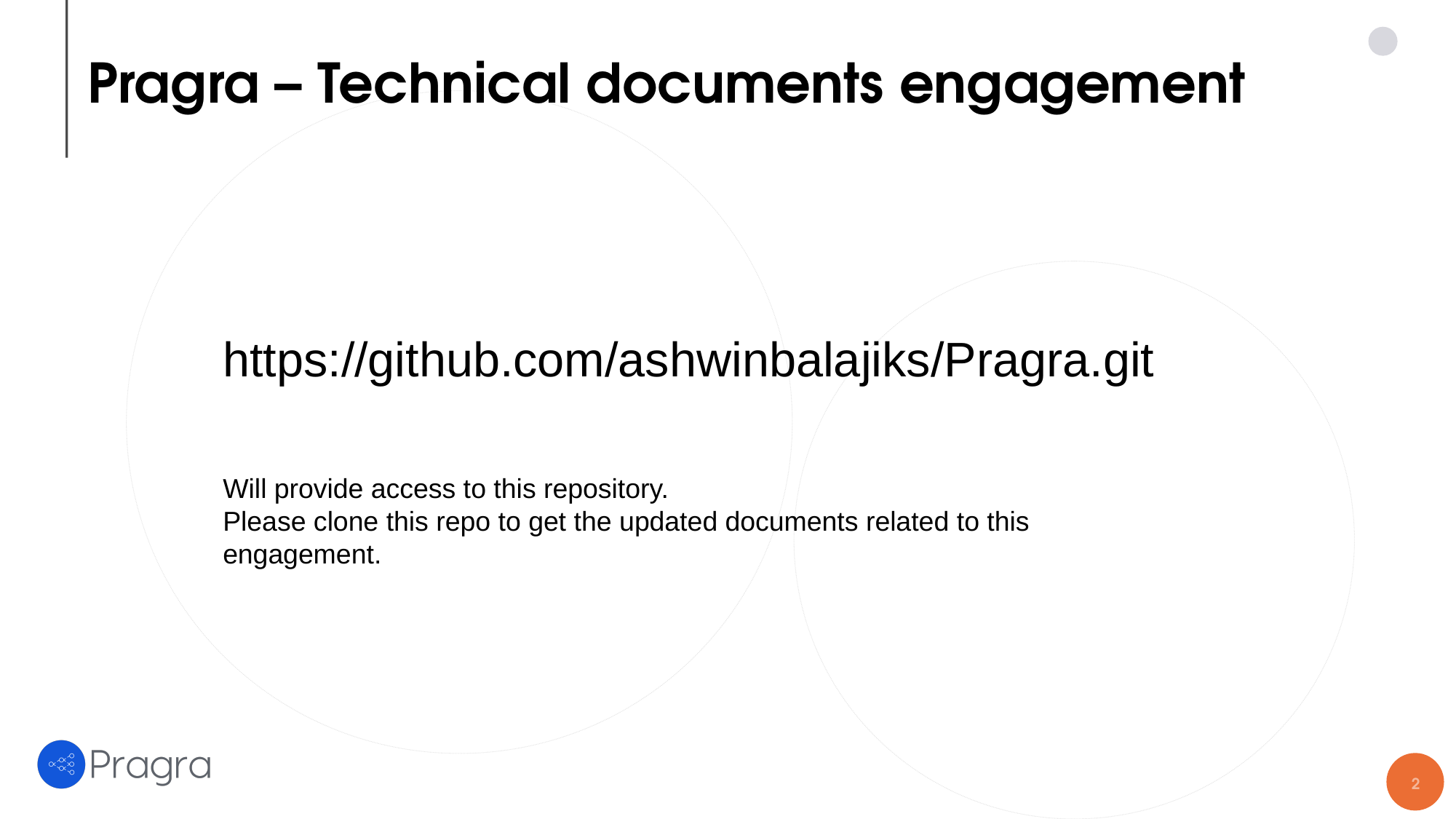

# Pragra – Technical documents engagement
https://github.com/ashwinbalajiks/Pragra.git
Will provide access to this repository.
Please clone this repo to get the updated documents related to this engagement.